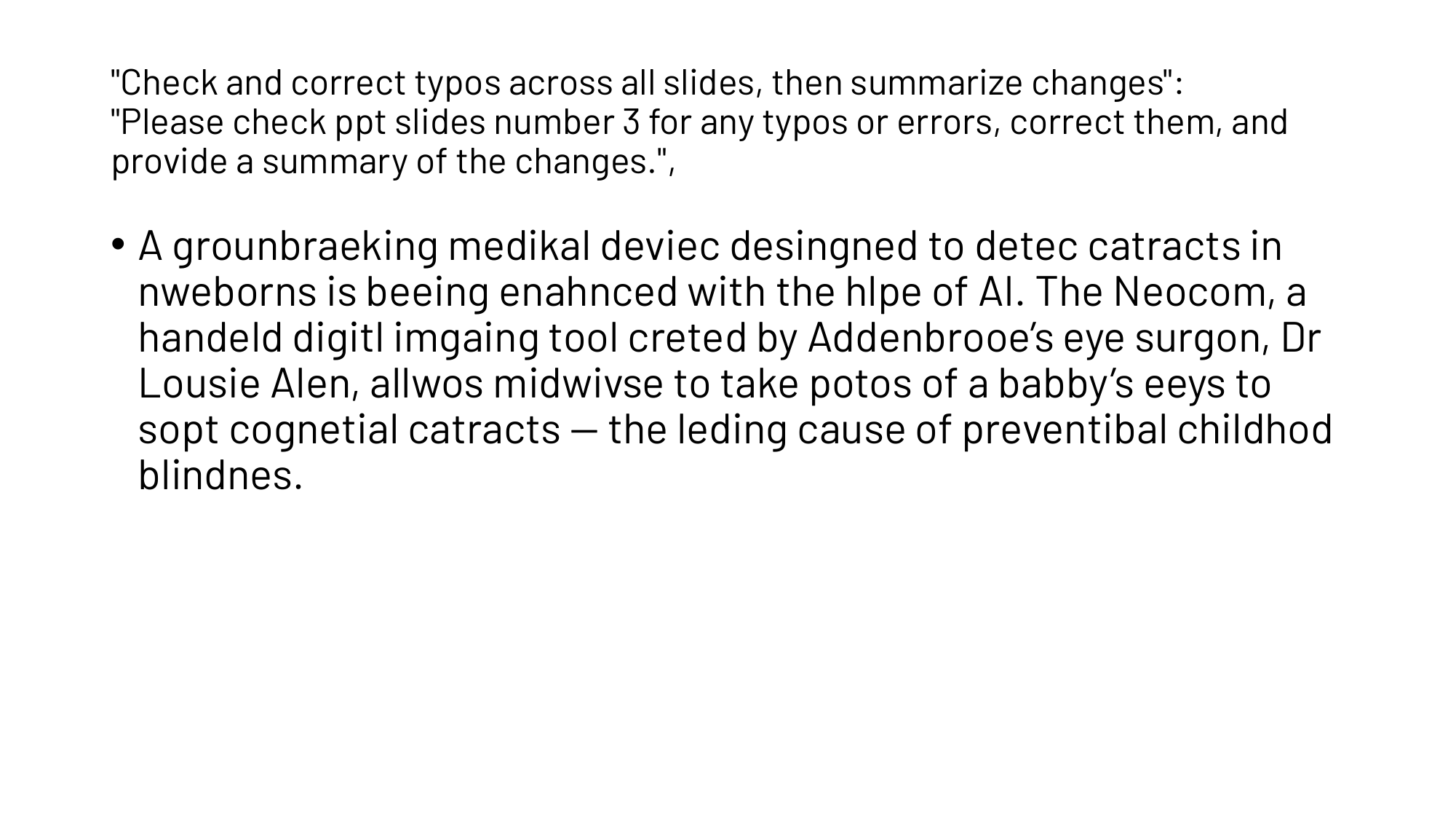

# "Check and correct typos across all slides, then summarize changes": "Please check ppt slides number 3 for any typos or errors, correct them, and provide a summary of the changes.",
A grounbraeking medikal deviec desingned to detec catracts in nweborns is beeing enahnced with the hlpe of AI. The Neocom, a handeld digitl imgaing tool creted by Addenbrooe’s eye surgon, Dr Lousie Alen, allwos midwivse to take potos of a babby’s eeys to sopt cognetial catracts — the leding cause of preventibal childhod blindnes.